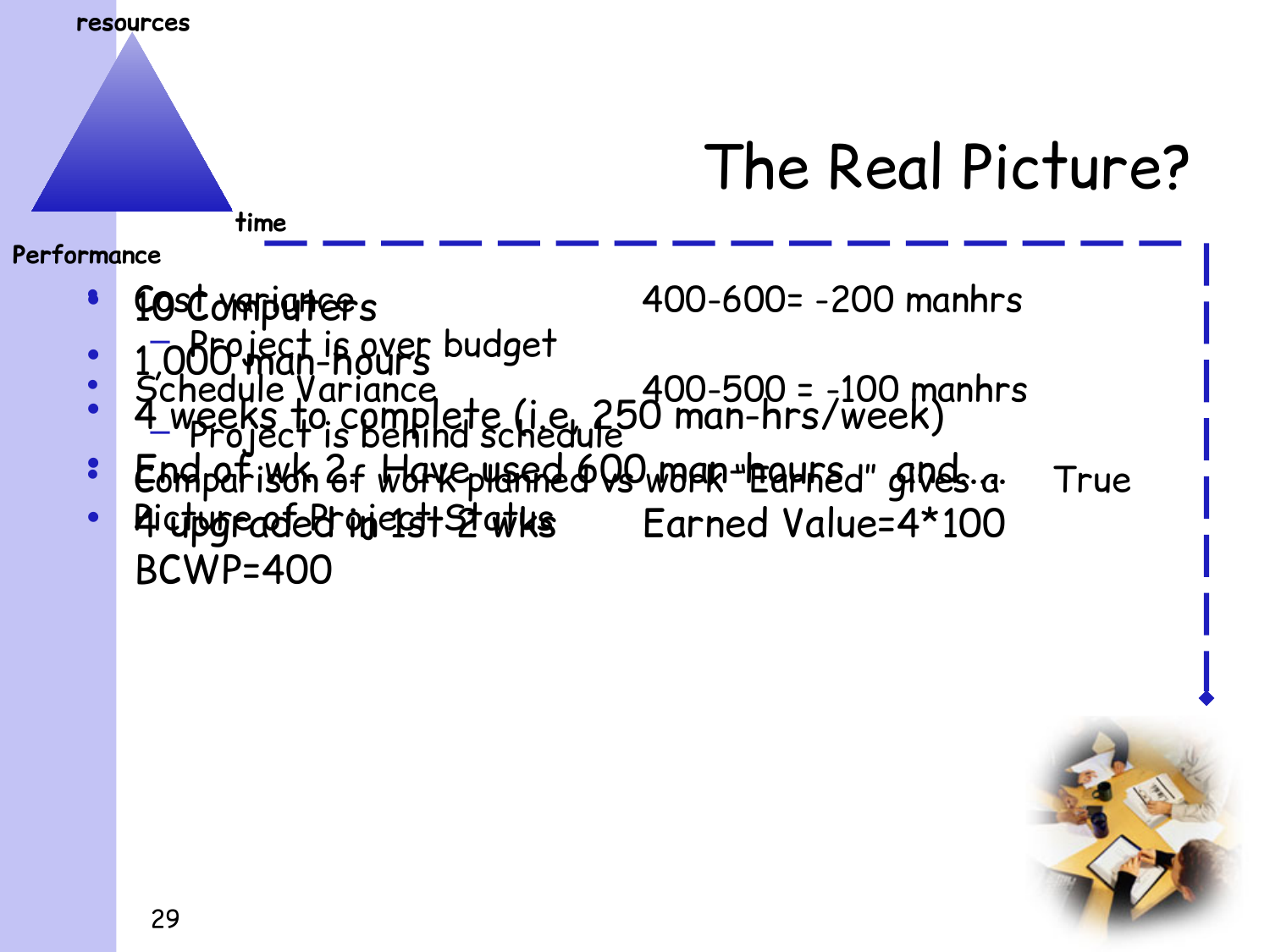

# The Real Picture?
10 Computers
1,000 man-hours
4 weeks to complete (i.e, 250 man-hrs/week)
End of wk 2.  Have used 600 man-hours   	and.....
4 upgraded in 1st 2 wks	Earned Value=4*100 BCWP=400
Cost variance			400-600= -200 manhrs
Project is over budget
Schedule Variance		400-500 = -100 manhrs
Project is behind schedule
Comparison of work planned vs work “Earned” gives a     True Picture of Project Status

29